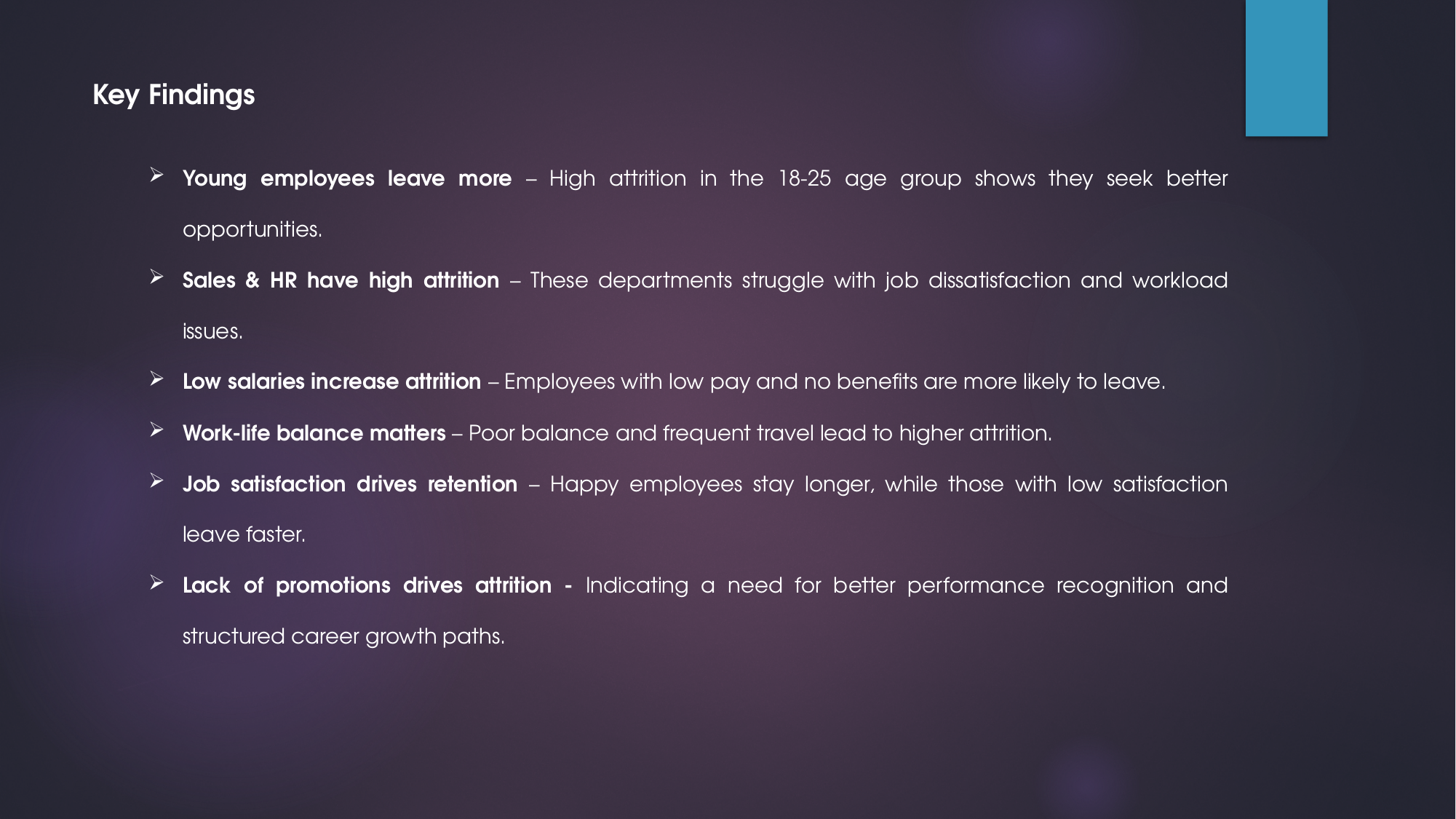

Key Findings
Young employees leave more – High attrition in the 18-25 age group shows they seek better opportunities.
Sales & HR have high attrition – These departments struggle with job dissatisfaction and workload issues.
Low salaries increase attrition – Employees with low pay and no benefits are more likely to leave.
Work-life balance matters – Poor balance and frequent travel lead to higher attrition.
Job satisfaction drives retention – Happy employees stay longer, while those with low satisfaction leave faster.
Lack of promotions drives attrition - Indicating a need for better performance recognition and structured career growth paths.